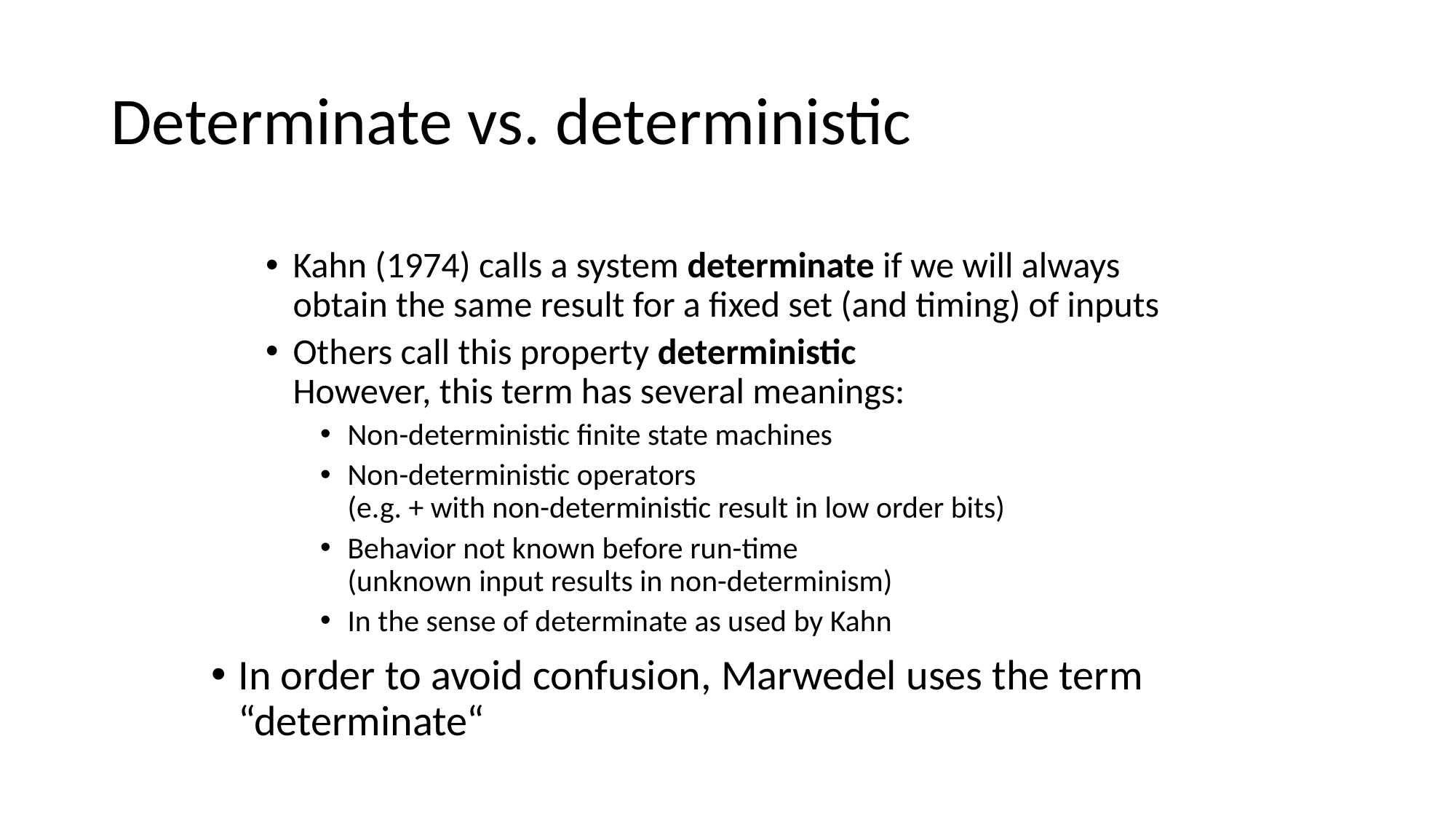

# Determinate vs. deterministic
Kahn (1974) calls a system determinate if we will always obtain the same result for a fixed set (and timing) of inputs
Others call this property deterministic
However, this term has several meanings:
Non-deterministic finite state machines
Non-deterministic operators
(e.g. + with non-deterministic result in low order bits)
Behavior not known before run-time
(unknown input results in non-determinism)
In the sense of determinate as used by Kahn
In order to avoid confusion, Marwedel uses the term “determinate“